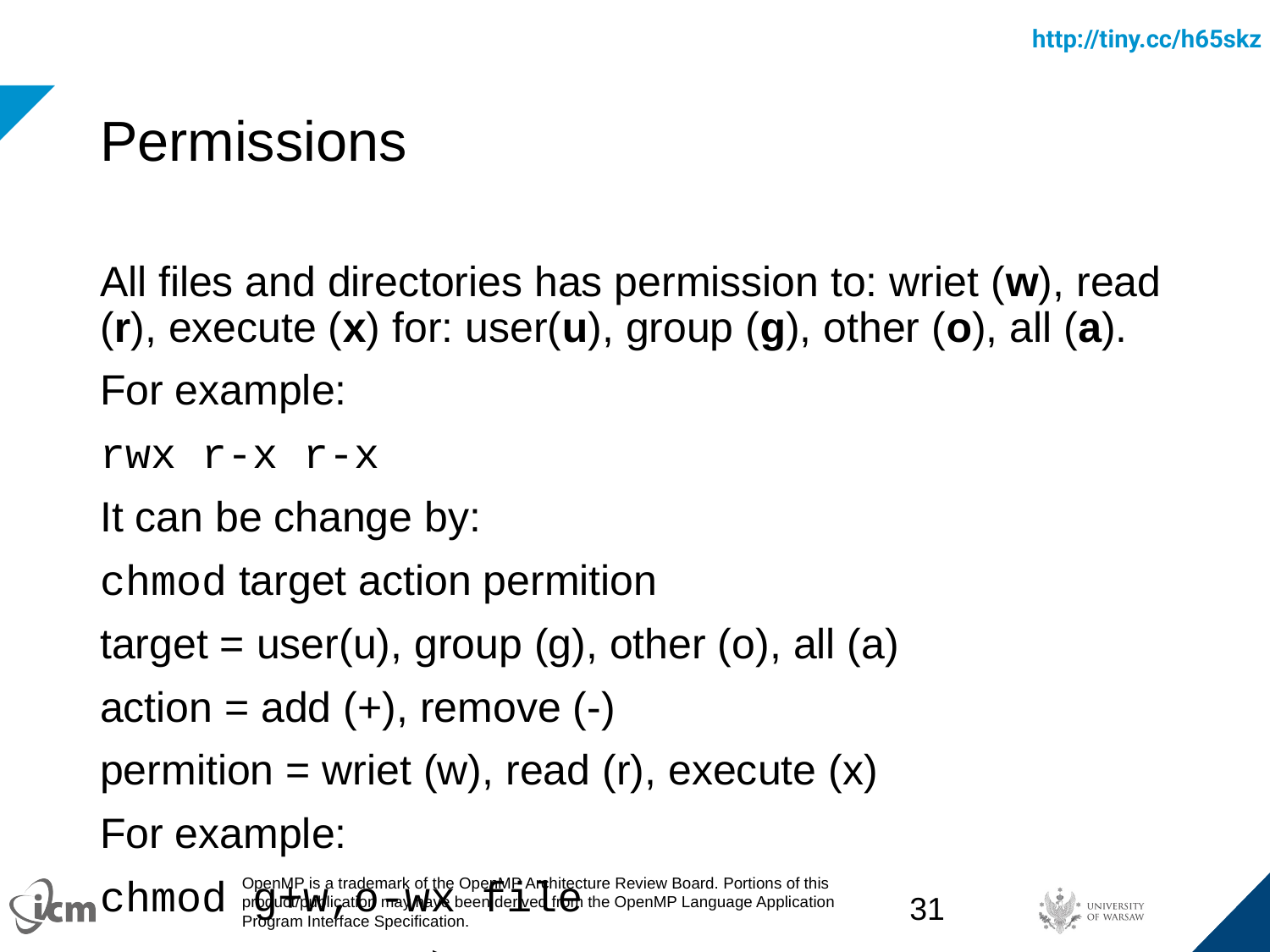

# Permissions
All files and directories has permission to: wriet (w), read (r), execute (x) for: user(u), group (g), other (o), all (a).
For example:
rwx r-x r-x
It can be change by:
chmod target action permition
target = user(u), group (g), other (o), all (a)
action = add (+), remove (-)
permition = wriet (w), read (r), execute (x)
For example:
chmod g+w,o-wx file
rwx r-x r-x -> rwx rwx ---

31